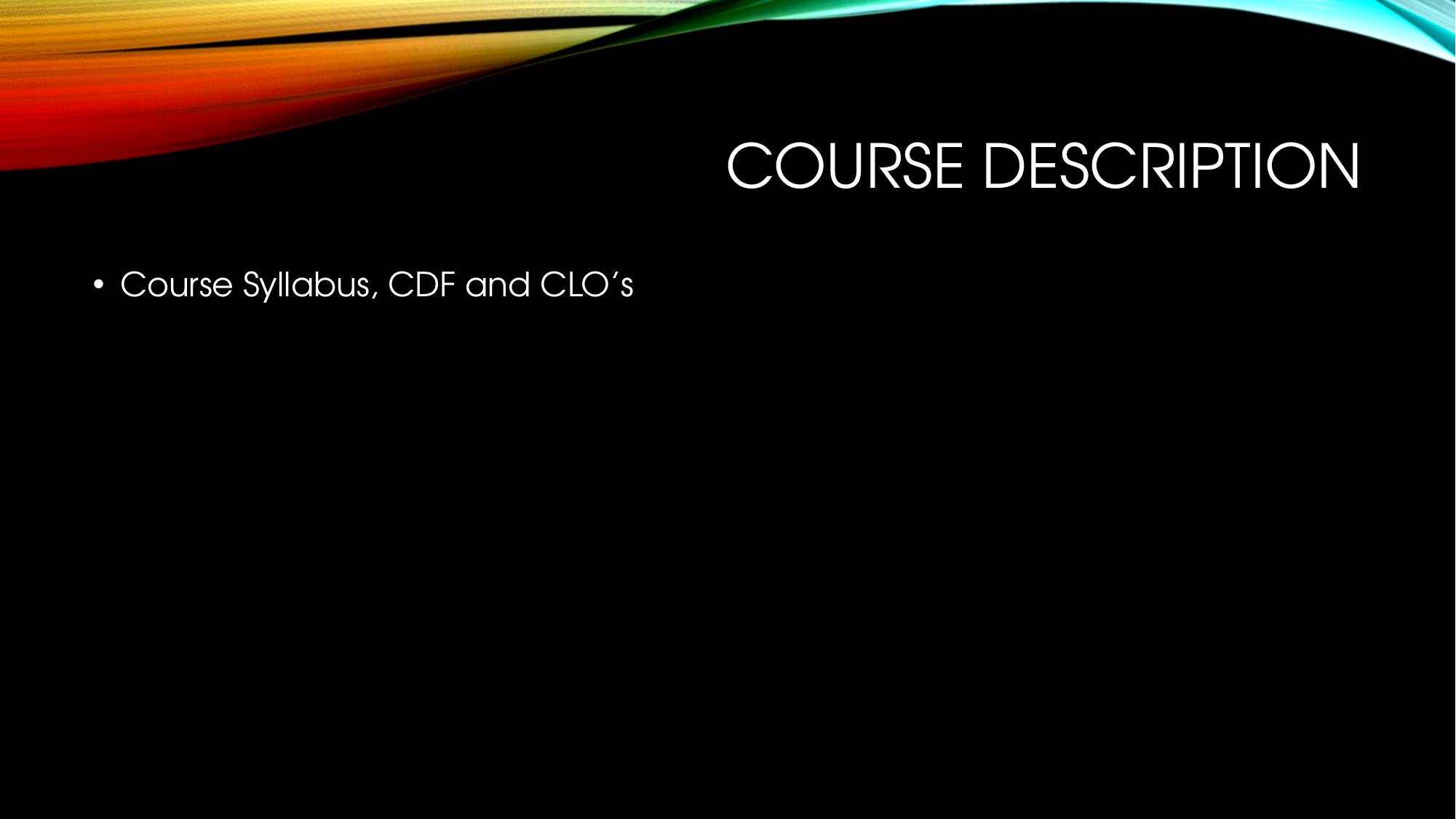

# Course Description
Course Syllabus, CDF and CLO’s